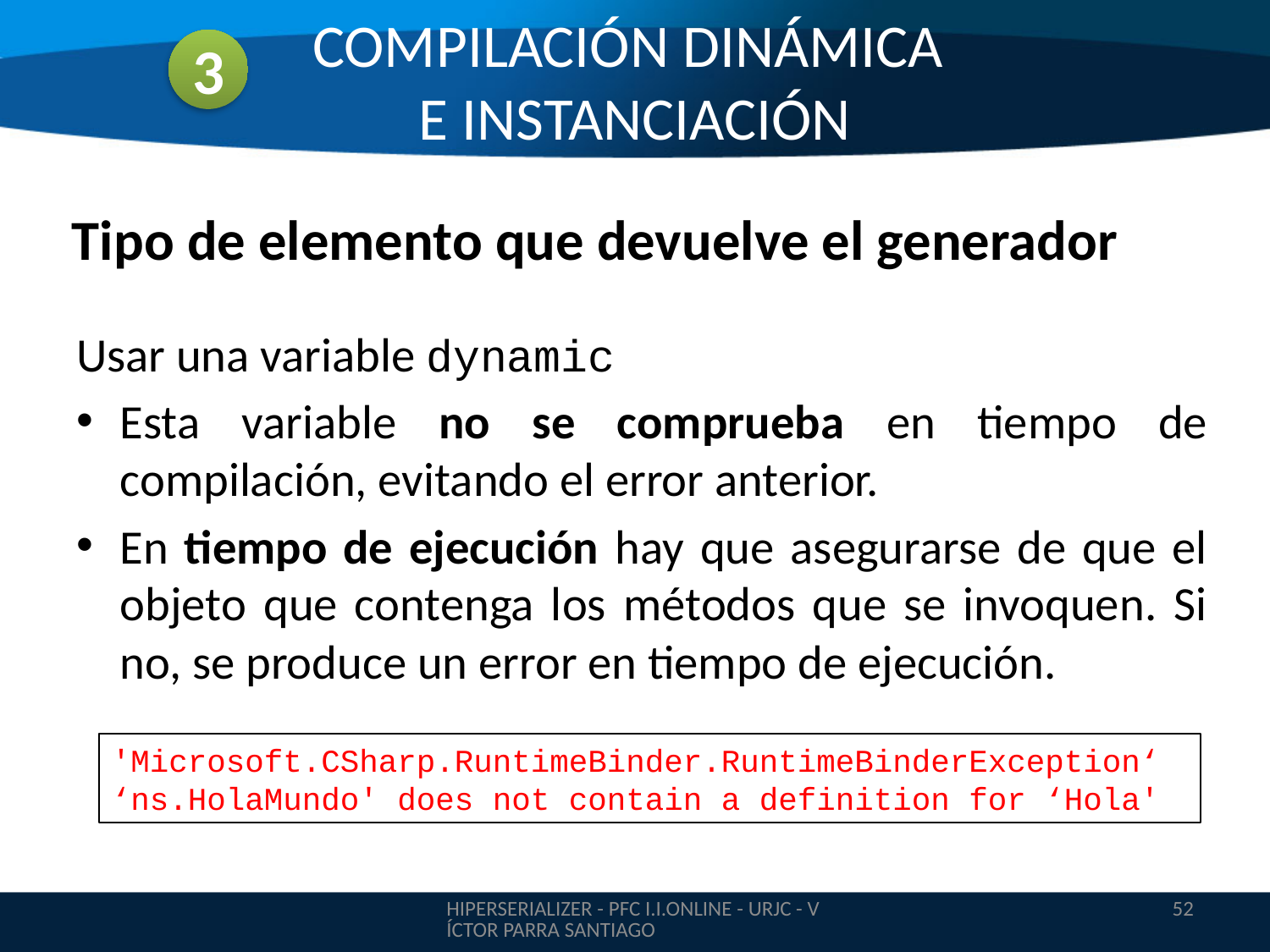

COMPILACIÓN DINÁMICA
E INSTANCIACIÓN
3
Tipo de elemento que devuelve el generador
Usar una variable dynamic
Esta variable no se comprueba en tiempo de compilación, evitando el error anterior.
En tiempo de ejecución hay que asegurarse de que el objeto que contenga los métodos que se invoquen. Si no, se produce un error en tiempo de ejecución.

'Microsoft.CSharp.RuntimeBinder.RuntimeBinderException‘
‘ns.HolaMundo' does not contain a definition for ‘Hola'
HIPERSERIALIZER - PFC I.I.ONLINE - URJC - VÍCTOR PARRA SANTIAGO
52